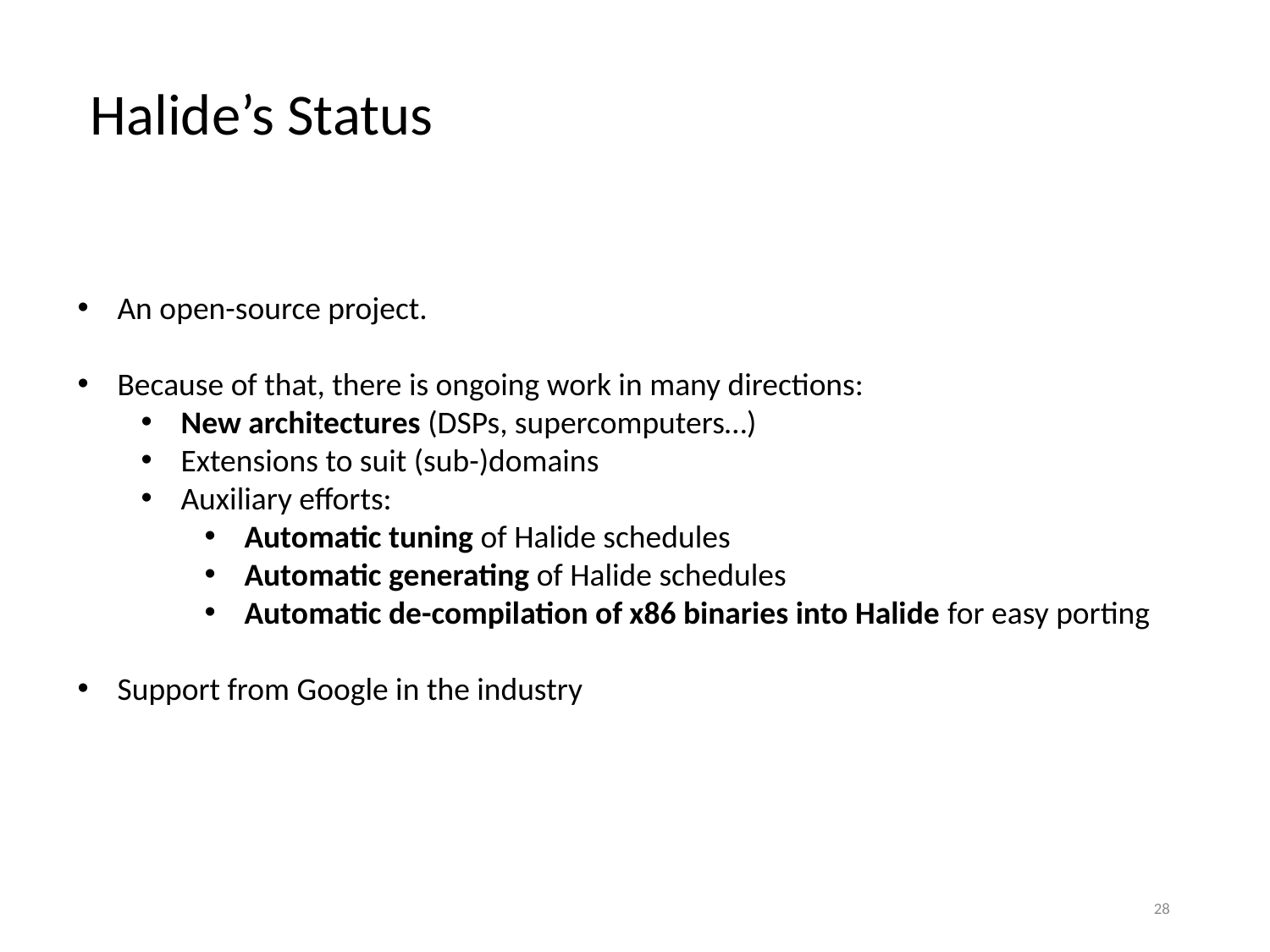

# Halide’s Status
An open-source project.

Because of that, there is ongoing work in many directions:
New architectures (DSPs, supercomputers…)
Extensions to suit (sub-)domains
Auxiliary efforts:
Automatic tuning of Halide schedules
Automatic generating of Halide schedules
Automatic de-compilation of x86 binaries into Halide for easy porting

Support from Google in the industry

28